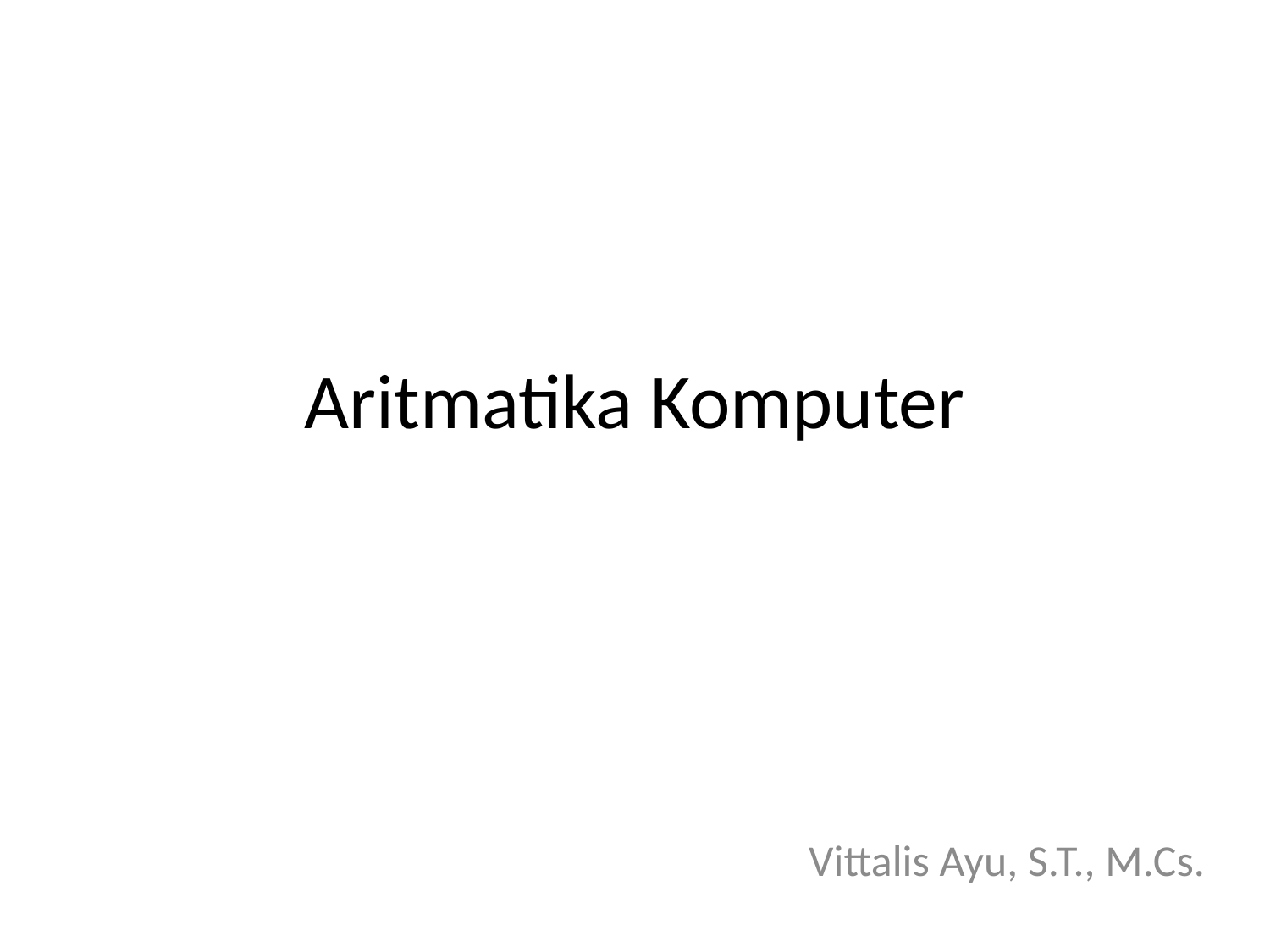

# Aritmatika Komputer
Vittalis Ayu, S.T., M.Cs.